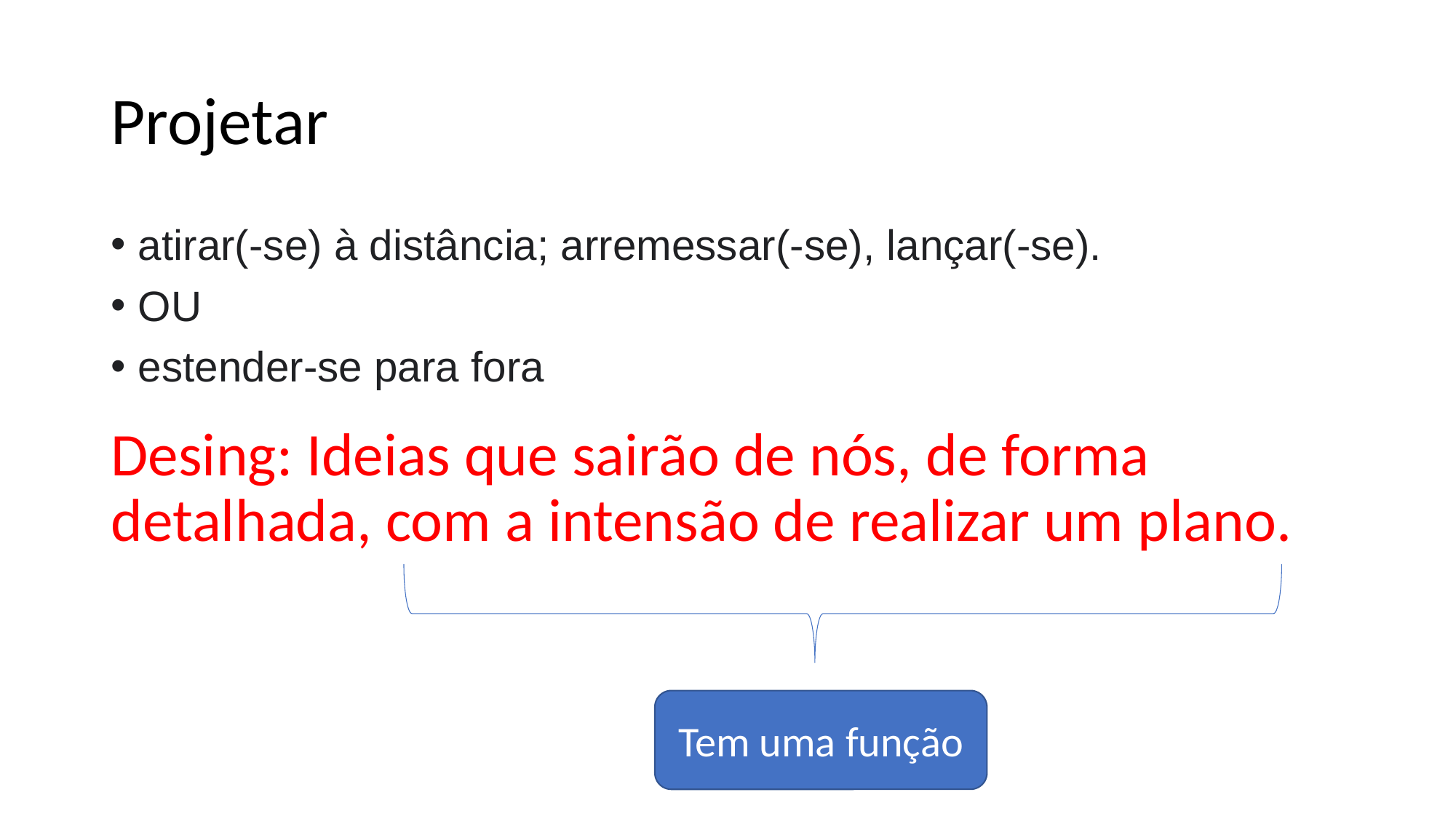

# Projetar

atirar(-se) à distância; arremessar(-se), lançar(-se).
OU
estender-se para fora
Desing: Ideias que sairão de nós, de forma detalhada, com a intensão de realizar um plano.
Tem uma função